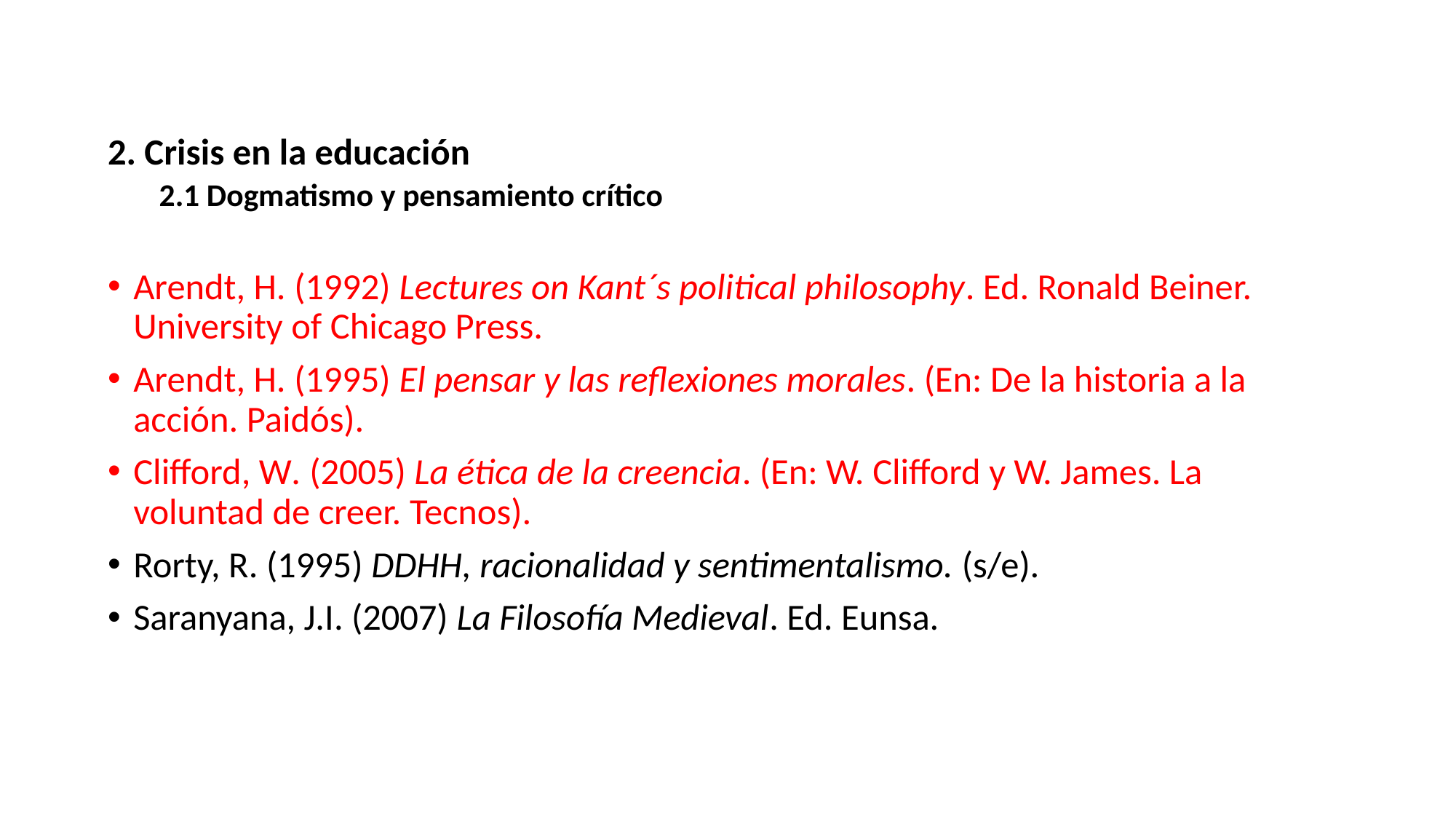

2. Crisis en la educación
2.1 Dogmatismo y pensamiento crítico

Arendt, H. (1992) Lectures on Kant´s political philosophy. Ed. Ronald Beiner. University of Chicago Press.
Arendt, H. (1995) El pensar y las reflexiones morales. (En: De la historia a la acción. Paidós).
Clifford, W. (2005) La ética de la creencia. (En: W. Clifford y W. James. La voluntad de creer. Tecnos).
Rorty, R. (1995) DDHH, racionalidad y sentimentalismo. (s/e).
Saranyana, J.I. (2007) La Filosofía Medieval. Ed. Eunsa.